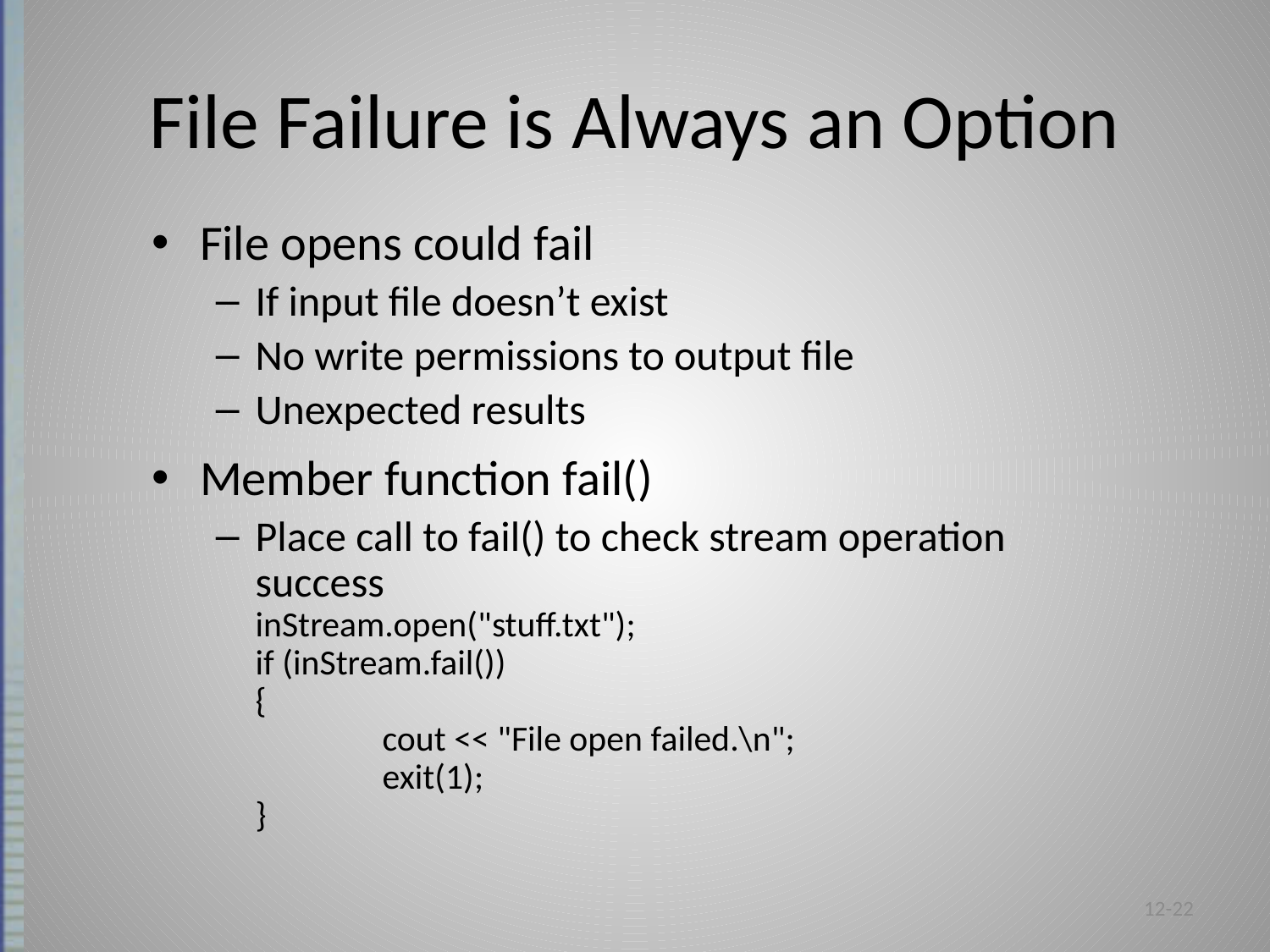

# File Failure is Always an Option
File opens could fail
If input file doesn’t exist
No write permissions to output file
Unexpected results
Member function fail()
Place call to fail() to check stream operation
success
inStream.open("stuff.txt");
if (inStream.fail())
{
	cout << "File open failed.\n";
	exit(1);
}
12-22